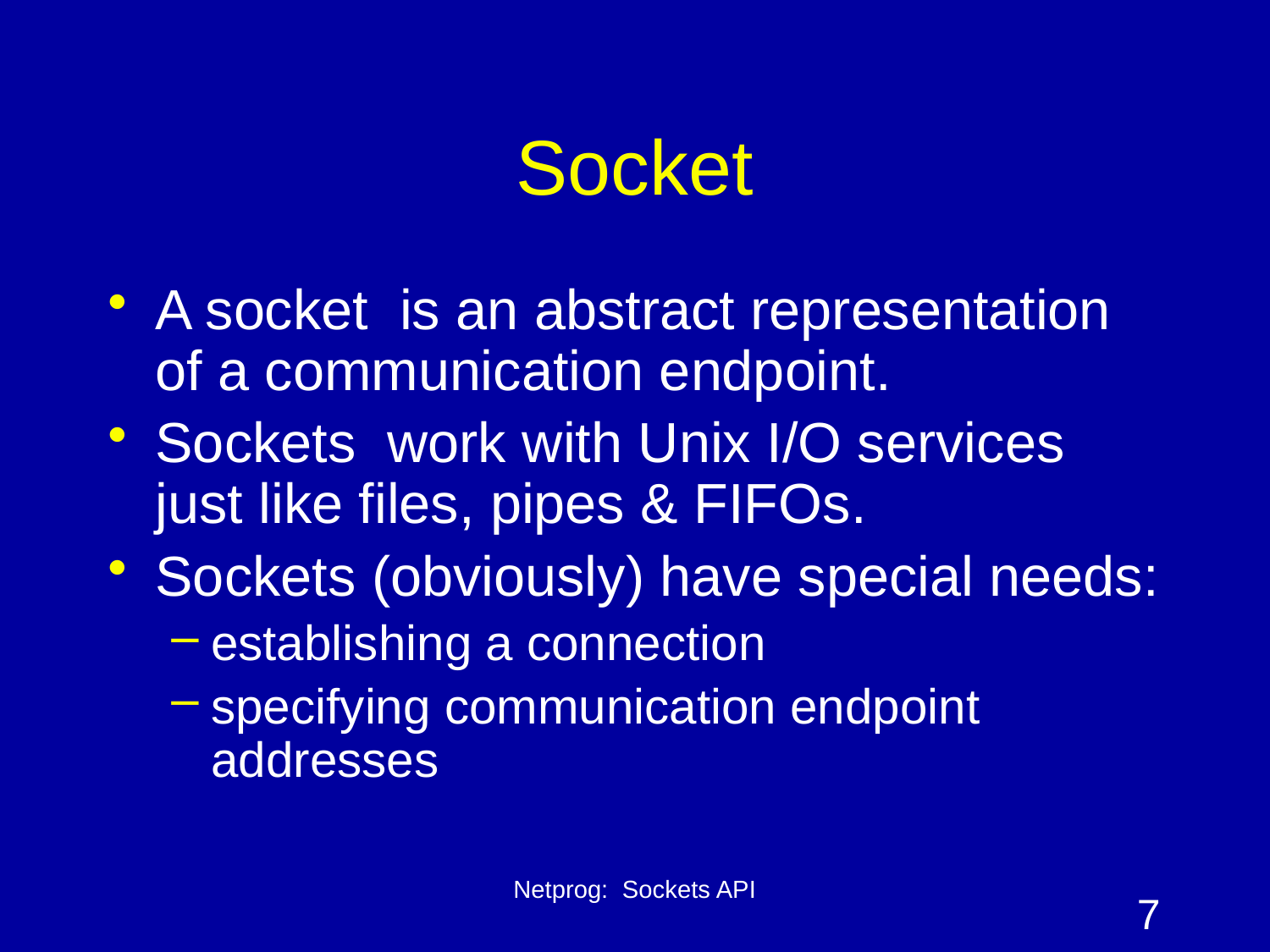

# Socket
A socket  is an abstract representation of a communication endpoint.
Sockets  work with Unix I/O services just like files, pipes & FIFOs.
Sockets (obviously) have special needs:
establishing a connection
specifying communication endpoint addresses
Netprog:  Sockets API